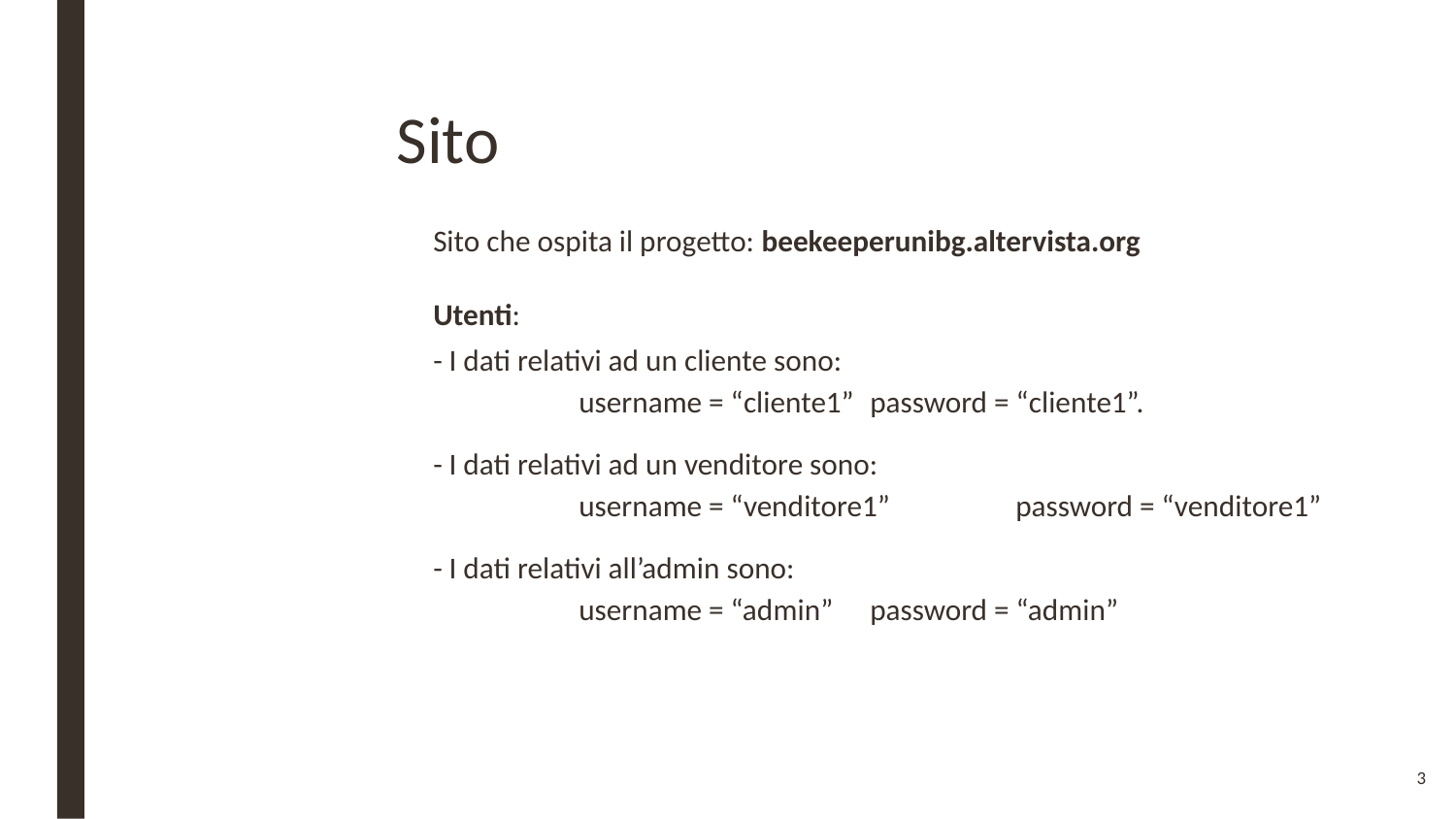

# Sito
Sito che ospita il progetto: beekeeperunibg.altervista.org

Utenti:
- I dati relativi ad un cliente sono:
	username = “cliente1”	password = “cliente1”.
- I dati relativi ad un venditore sono:
	username = “venditore1”	password = “venditore1”
- I dati relativi all’admin sono:
	username = “admin”  	password = “admin”
3